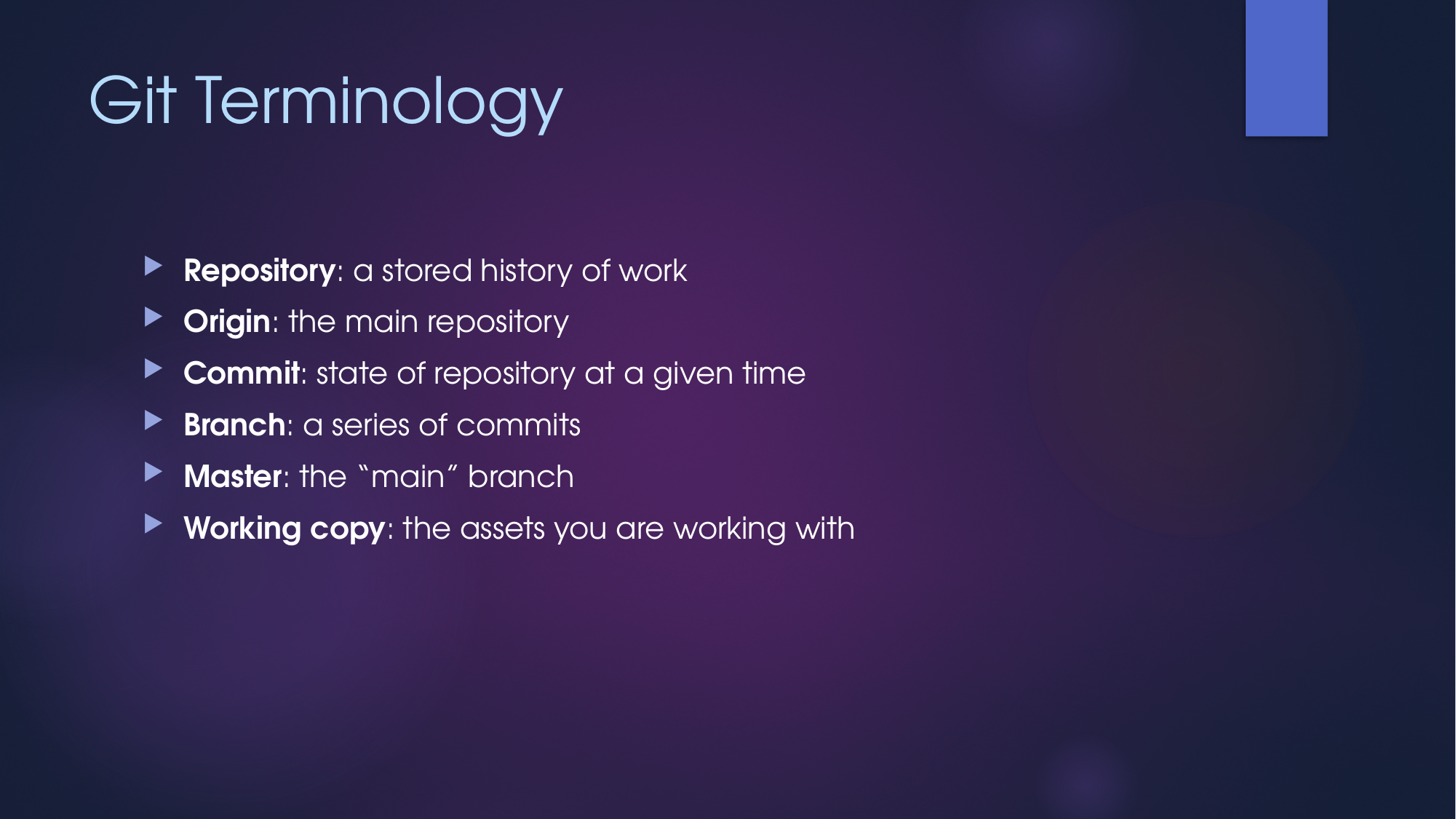

# Git Terminology
Repository: a stored history of work
Origin: the main repository
Commit: state of repository at a given time
Branch: a series of commits
Master: the “main” branch
Working copy: the assets you are working with